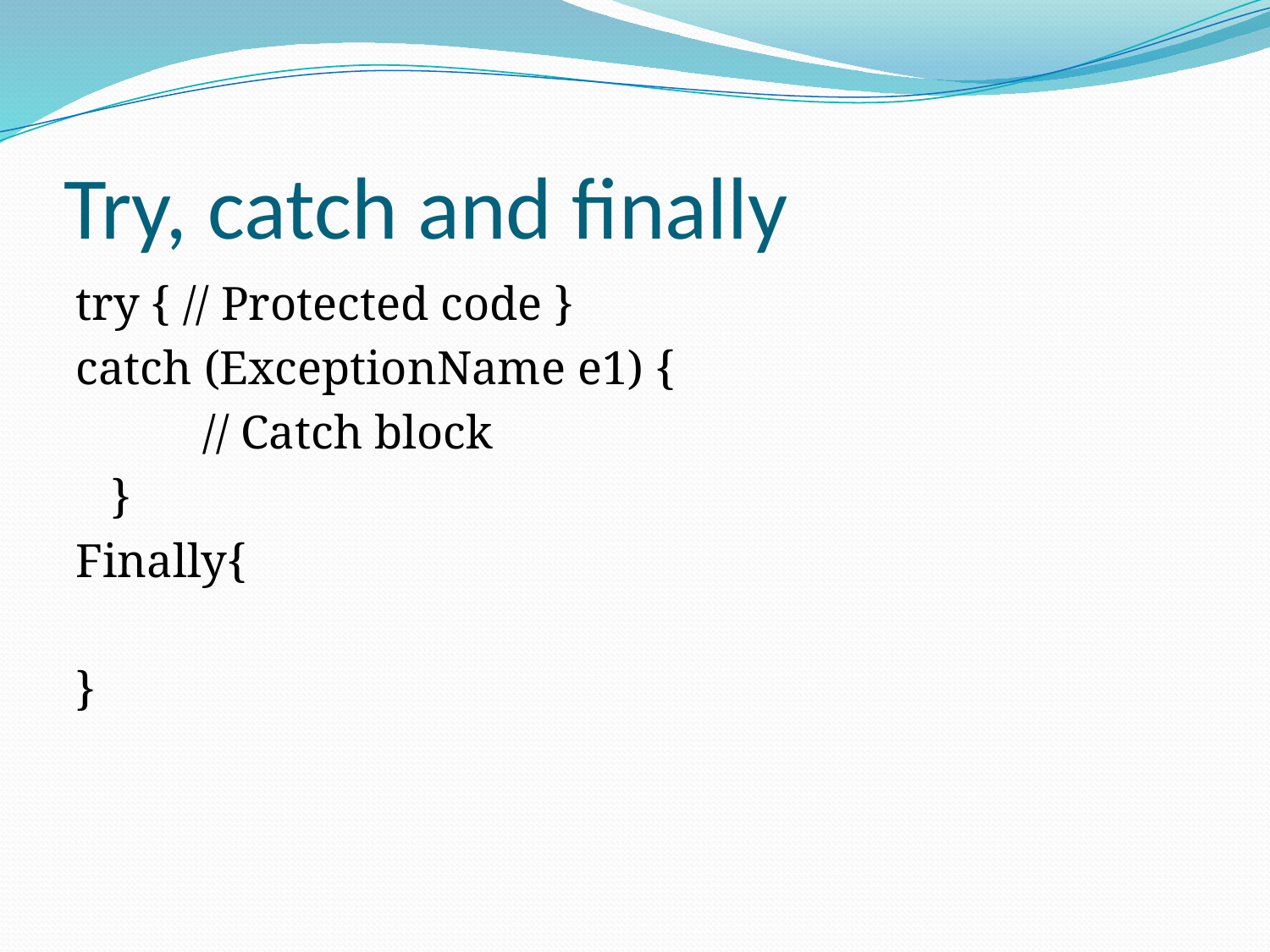

# Try, catch and finally
try { // Protected code }
catch (ExceptionName e1) {
	// Catch block
   }
Finally{

}